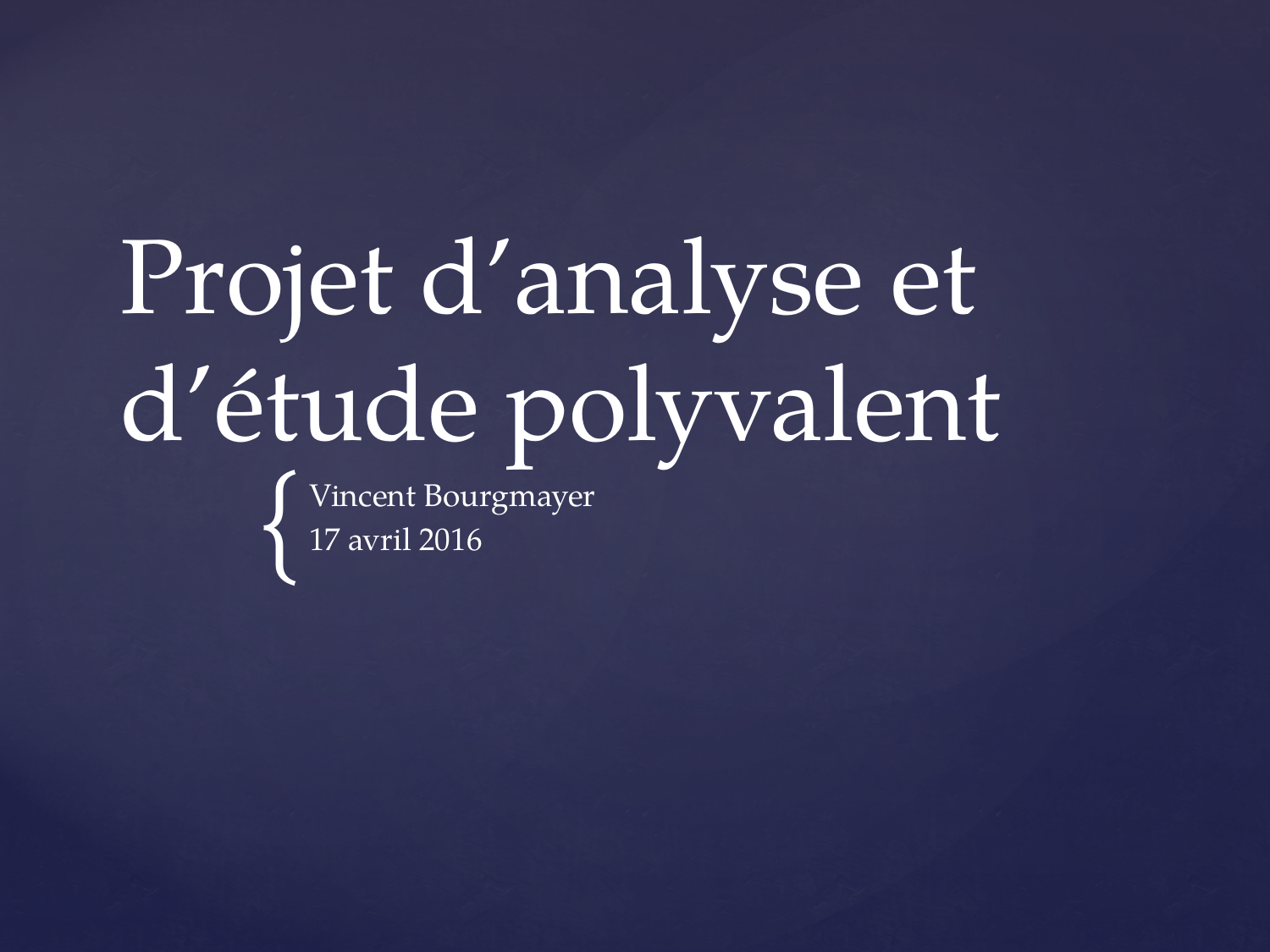

# Projet d’analyse et d’étude polyvalent
Vincent Bourgmayer
17 avril 2016